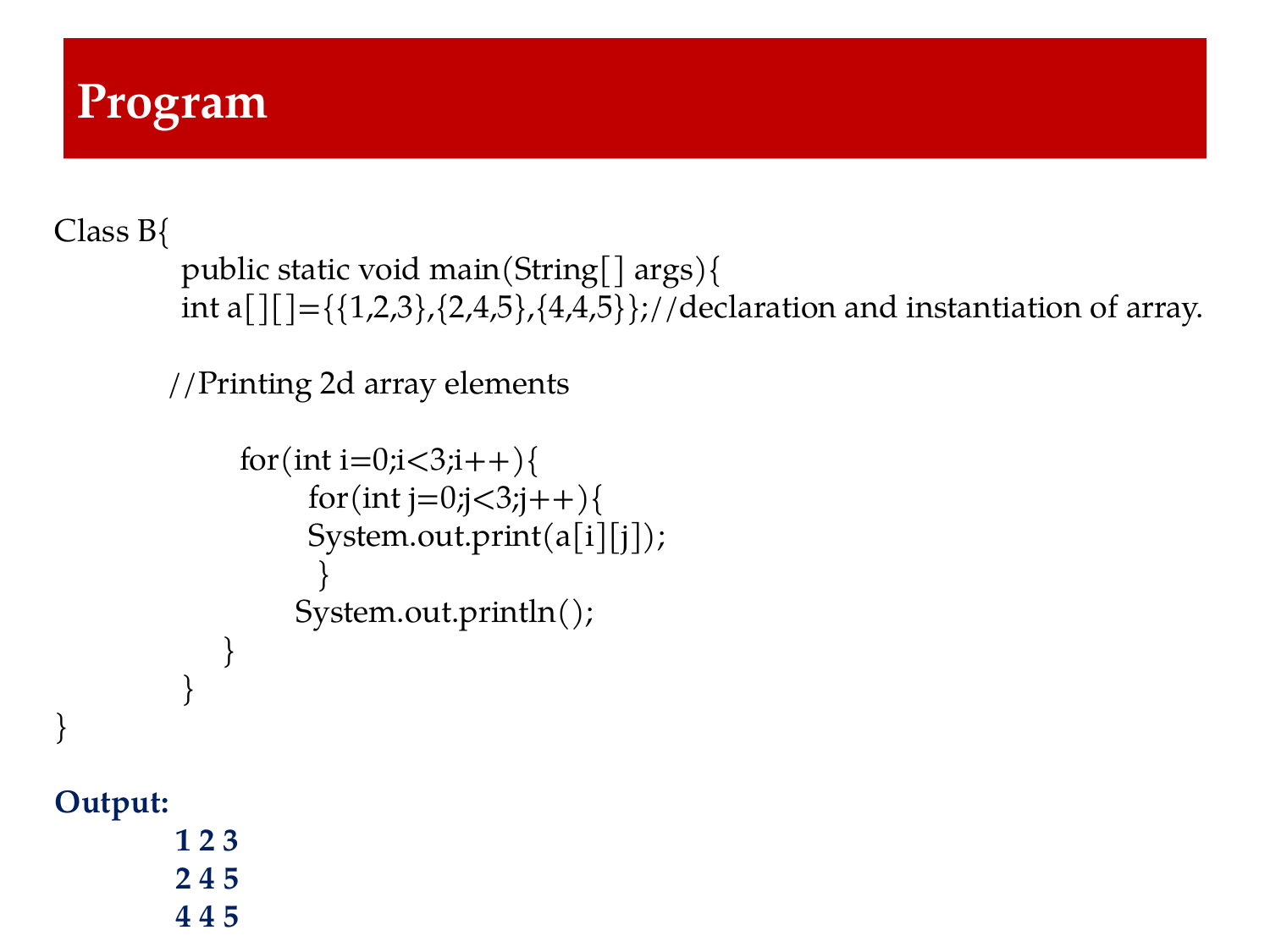

# Program
Class B{
	public static void main(String[] args){
	int a[][]={{1,2,3},{2,4,5},{4,4,5}};//declaration and instantiation of array.

              //Printing 2d array elements

                       for(int i=0;i<3;i++){
                    	for(int j=0;j<3;j++){
		System.out.print(a[i][j]);
              		 }
                              System.out.println();
	     }
	}
}

Output:
               1 2 3
               2 4 5
               4 4 5